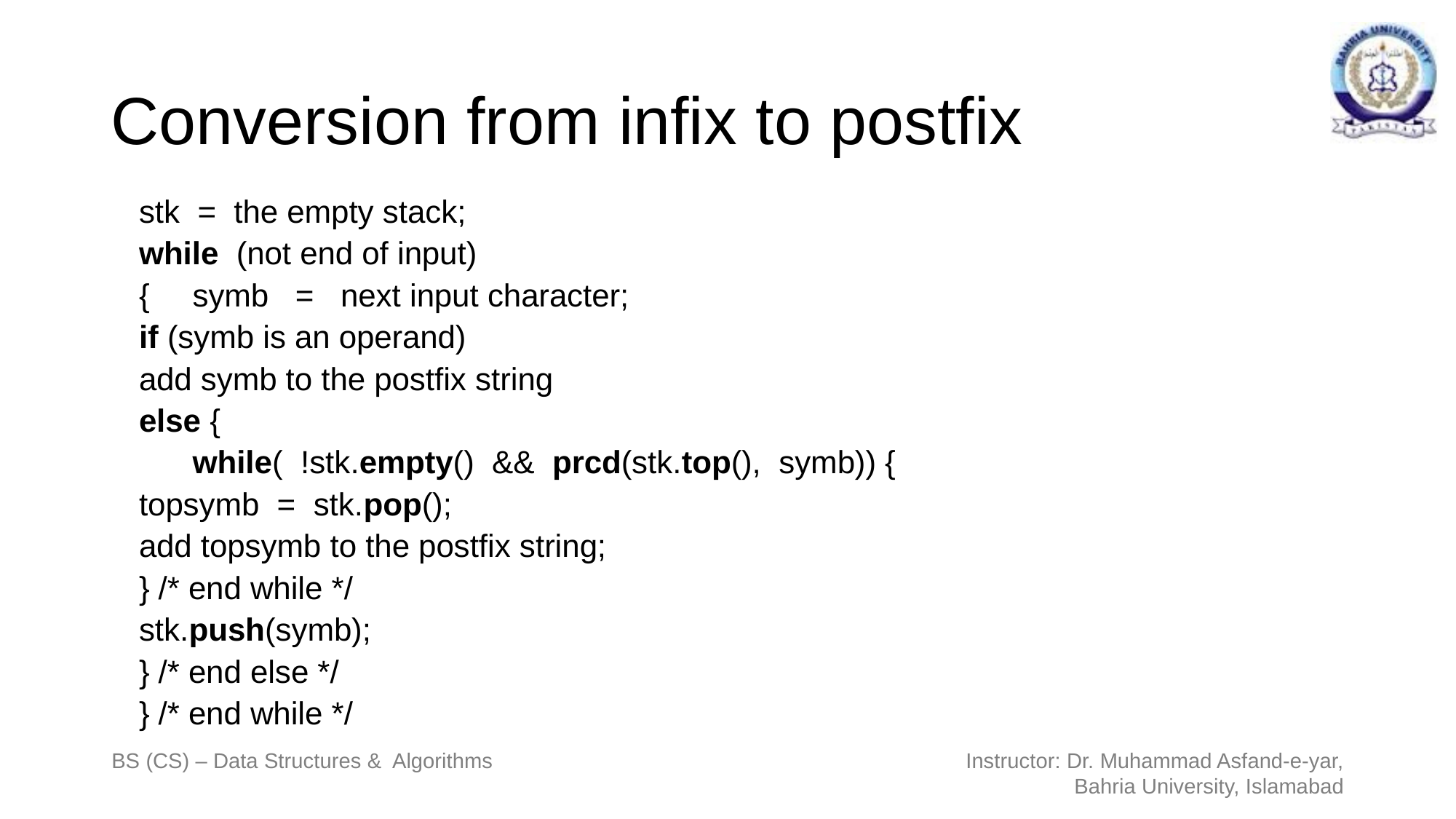

# Conversion from infix to postfix
stk  =  the empty stack;
while  (not end of input)
{	symb   =   next input character;
	if (symb is an operand)
		add symb to the postfix string
	else {
	      while(  !stk.empty()  &&  prcd(stk.top(),  symb)) {
			topsymb  =  stk.pop();
			add topsymb to the postfix string;
		} /* end while */
		stk.push(symb);
	} /* end else */
} /* end while */